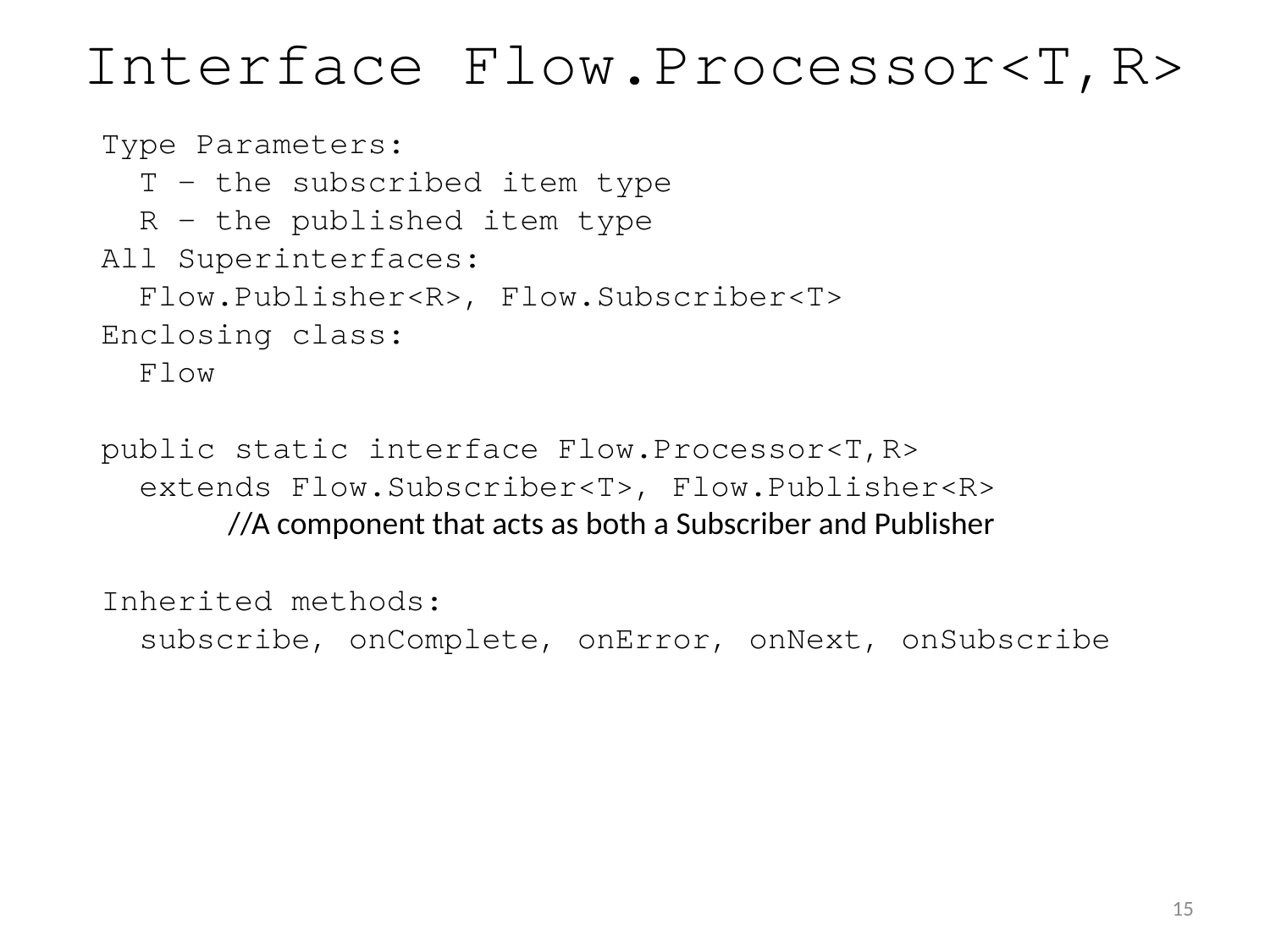

# Interface Flow.Processor<T,R>
Type Parameters:
  T - the subscribed item type
  R - the published item type
All Superinterfaces:
  Flow.Publisher<R>, Flow.Subscriber<T>
Enclosing class:
  Flow

public static interface Flow.Processor<T,R>
  extends Flow.Subscriber<T>, Flow.Publisher<R>
	//A component that acts as both a Subscriber and Publisher

Inherited methods:
  subscribe, onComplete, onError, onNext, onSubscribe

15